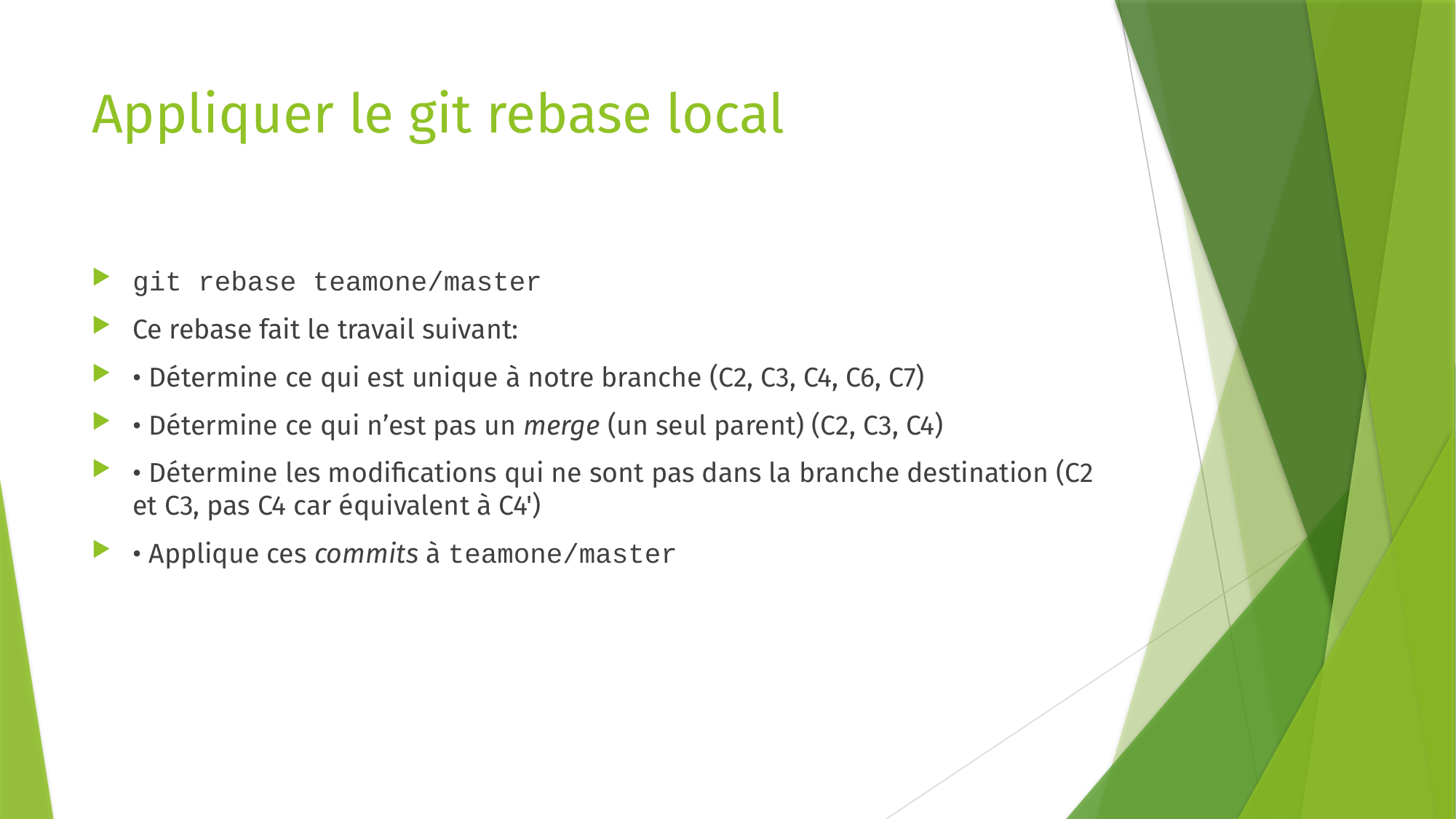

# Appliquer le git rebase local
git rebase teamone/master
Ce rebase fait le travail suivant:
• Détermine ce qui est unique à notre branche (C2, C3, C4, C6, C7)
• Détermine ce qui n’est pas un merge (un seul parent) (C2, C3, C4)
• Détermine les modifications qui ne sont pas dans la branche destination (C2 et C3, pas C4 car équivalent à C4')
• Applique ces commits à teamone/master